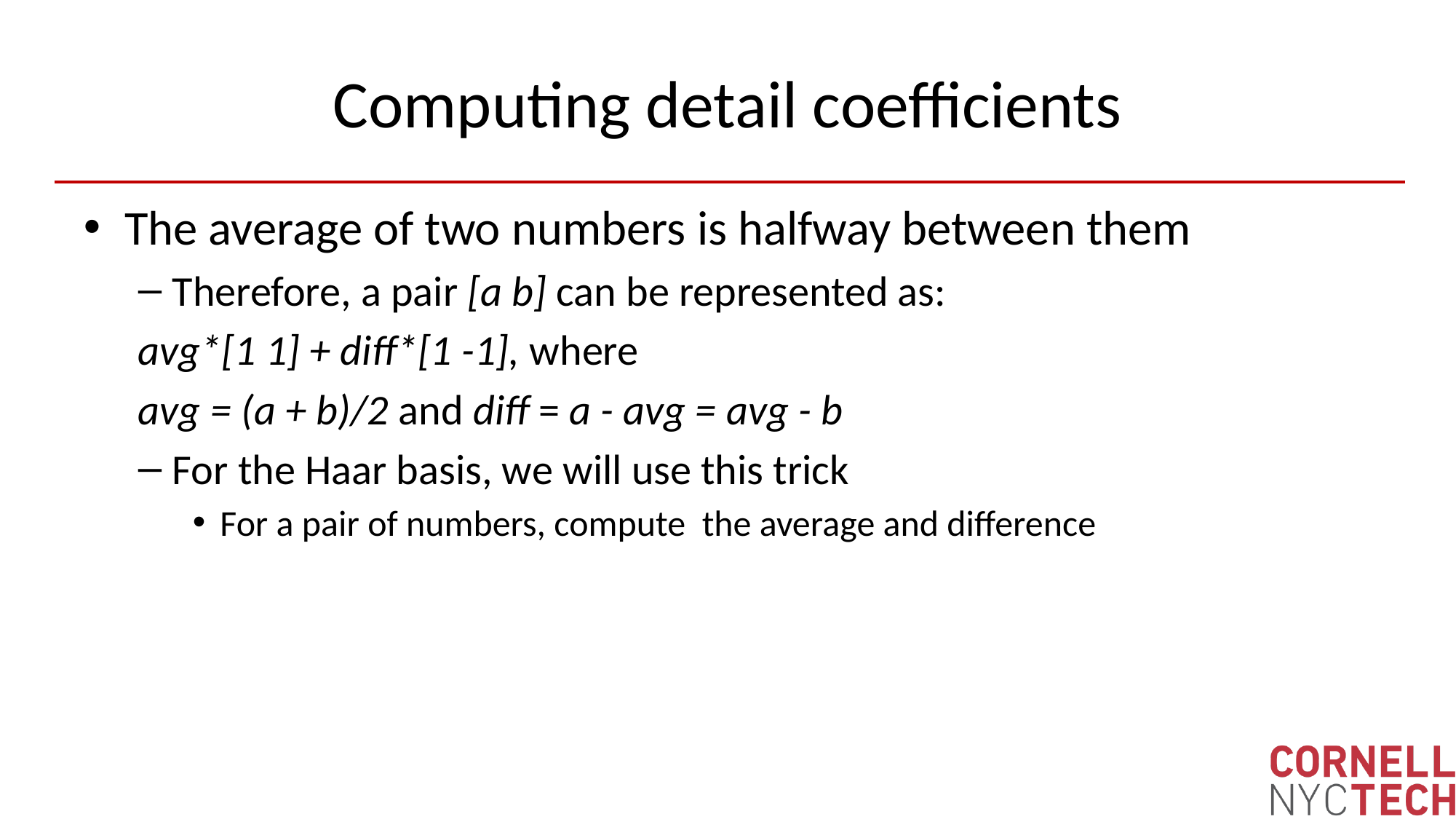

# Computing detail coefficients
The average of two numbers is halfway between them
Therefore, a pair [a b] can be represented as:
avg*[1 1] + diff*[1 -1], where
avg = (a + b)/2 and diff = a - avg = avg - b
For the Haar basis, we will use this trick
For a pair of numbers, compute  the average and difference